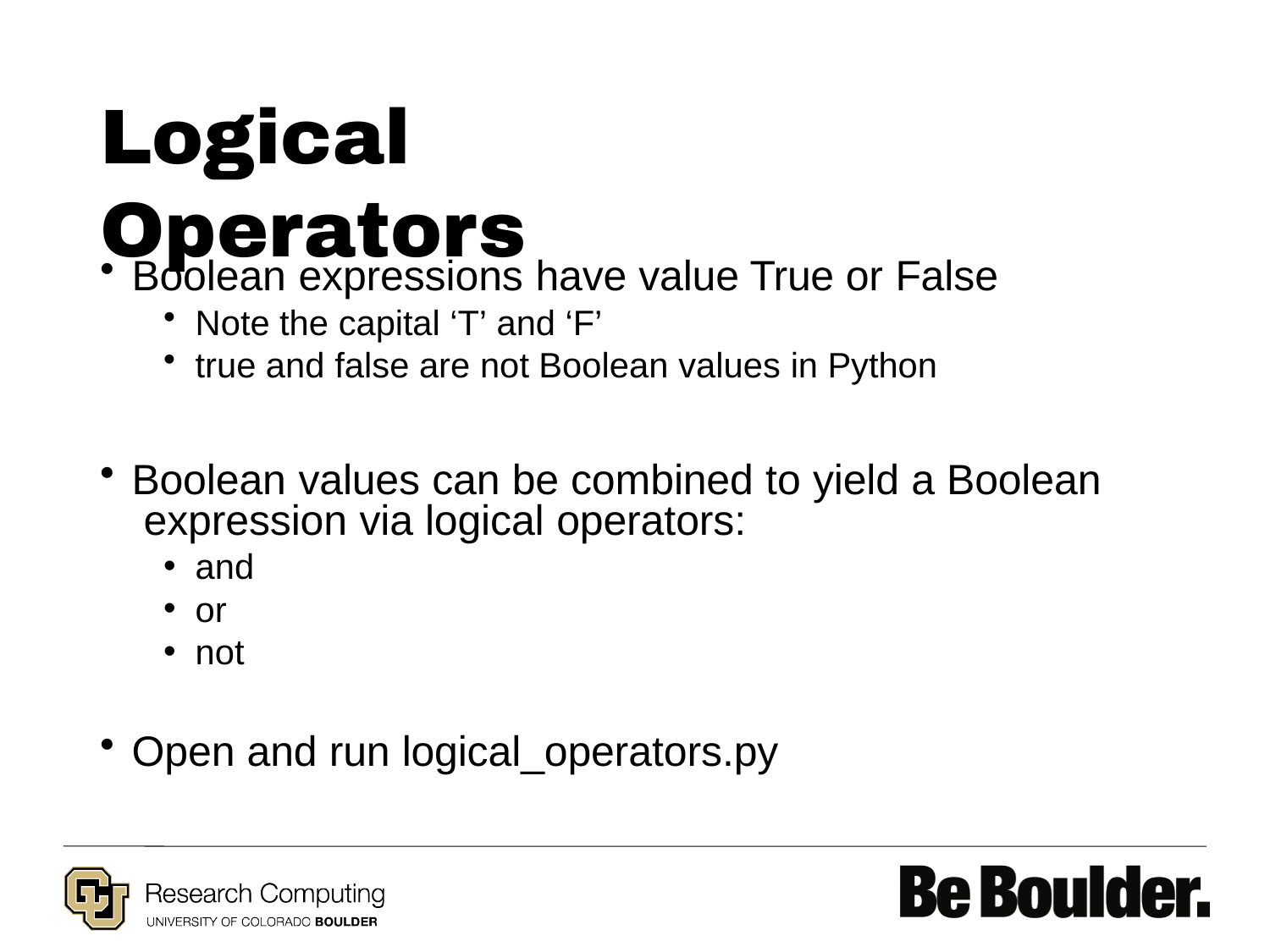

# Logical Operators
Boolean expressions have value True or False
Note the capital ‘T’ and ‘F’
true and false are not Boolean values in Python

Boolean values can be combined to yield a Boolean  expression via logical operators:
and
or
not

Open and run logical_operators.py